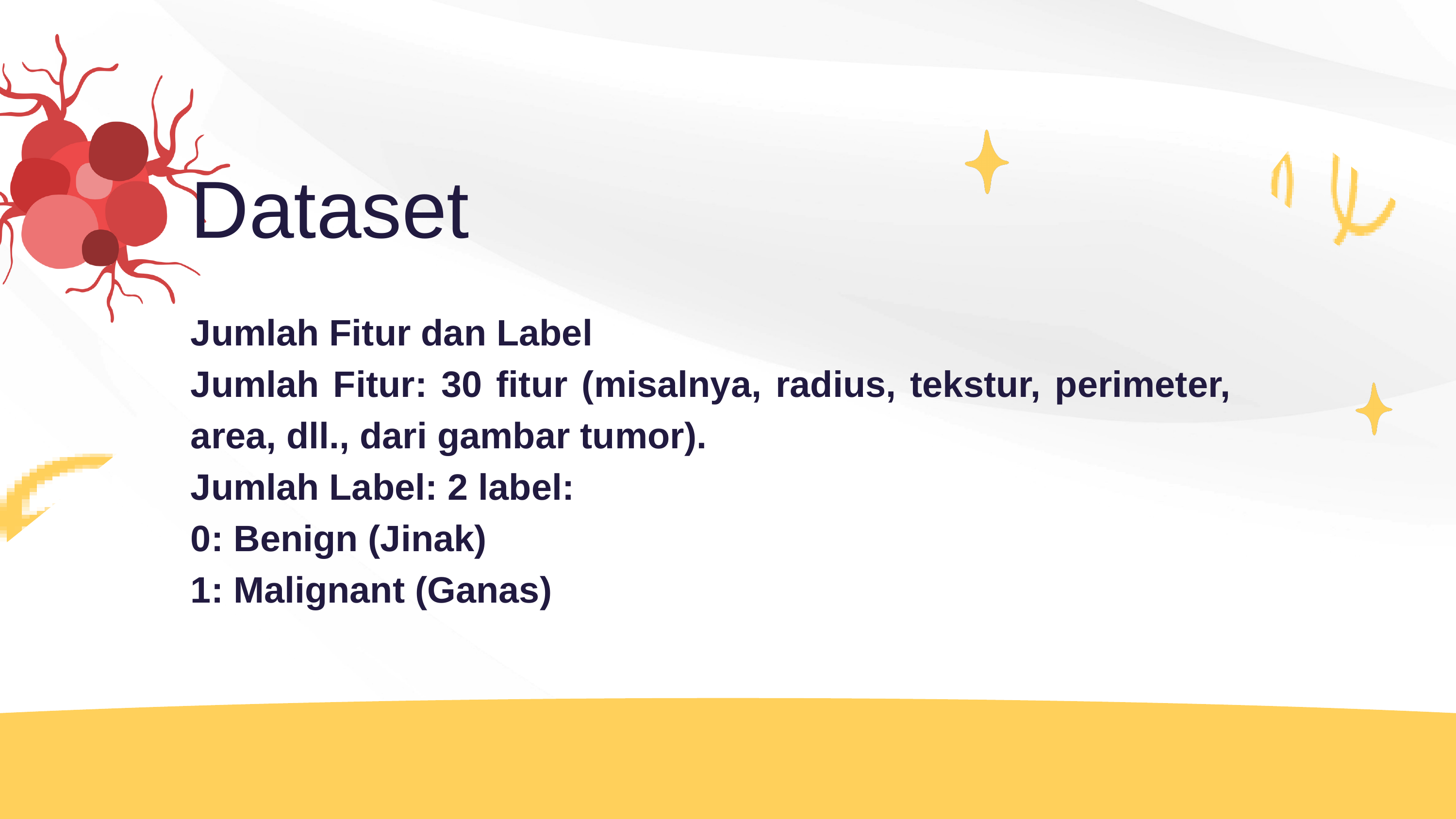

Dataset
Jumlah Fitur dan Label
Jumlah Fitur: 30 fitur (misalnya, radius, tekstur, perimeter, area, dll., dari gambar tumor).
Jumlah Label: 2 label:
0: Benign (Jinak)
1: Malignant (Ganas)